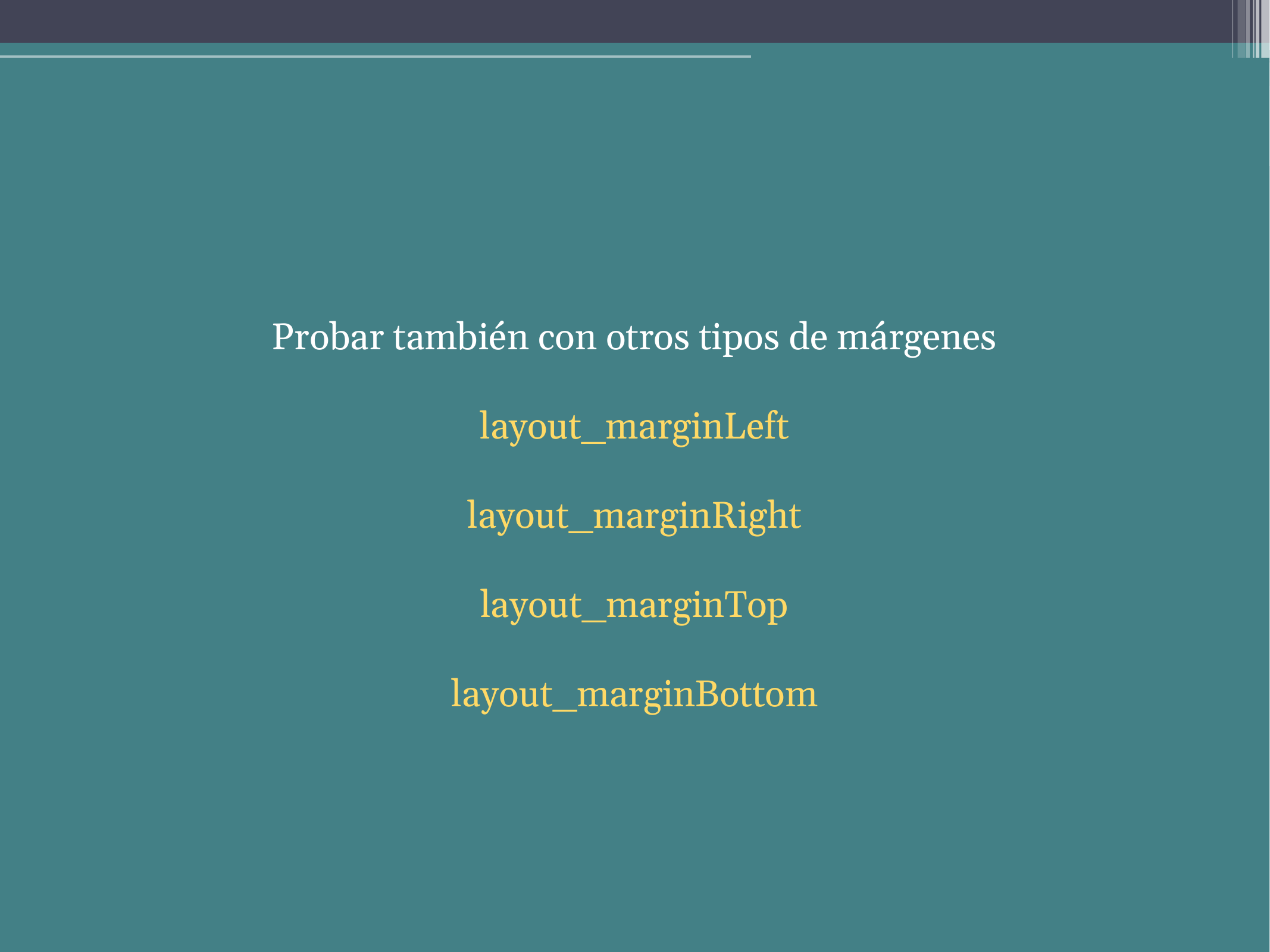

<LinearLayout android:layout_width="match_parent"
   android:layout_height="match_parent"
   xmlns:android="http://schemas.android.com/apk/res/android"
   android:orientation="vertical">
   <TextView android:layout_width="match_parent"
       android:layout_height="wrap_content"
       android:background="#ff0000"
       android:layout_weight="1" />
   <TextView android:layout_width="match_parent"
       android:layout_height="wrap_content"
       android:background="#00ff00"
       android:layout_weight="2" />
   <TextView android:layout_width="match_parent"
       android:layout_height="wrap_content"
       android:background="#0000ff"
       android:layout_weight="1"/>
</LinearLayout>
Probar también con otros tipos de márgenes

layout_marginLeft

layout_marginRight

layout_marginTop

layout_marginBottom

Agregar a los elementos TextView el siguiente atributo:

layout_margin="20dp"

¿Cuál es su comportamiento?